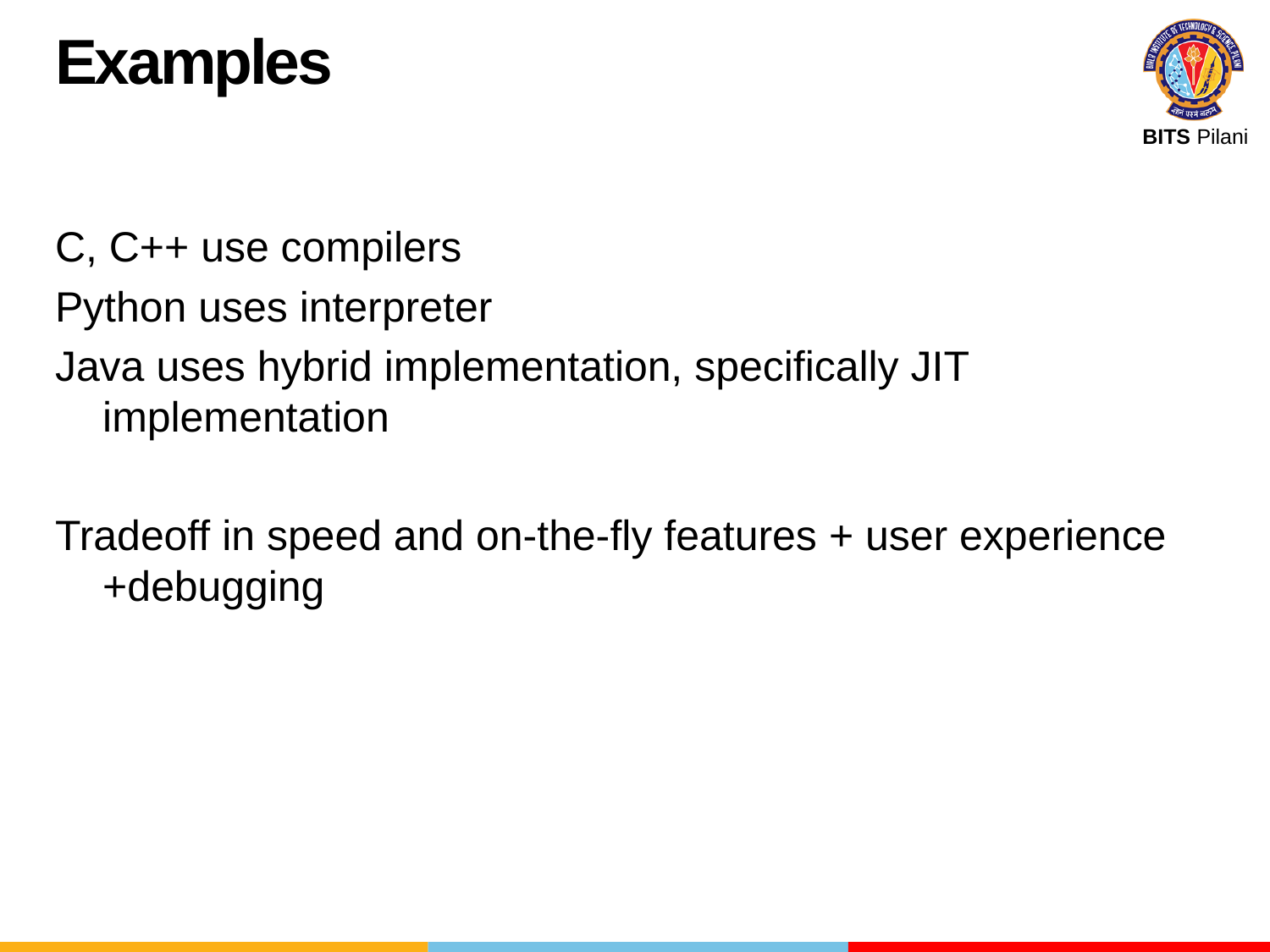

Examples
C, C++ use compilers
Python uses interpreter
Java uses hybrid implementation, specifically JIT implementation

Tradeoff in speed and on-the-fly features + user experience +debugging